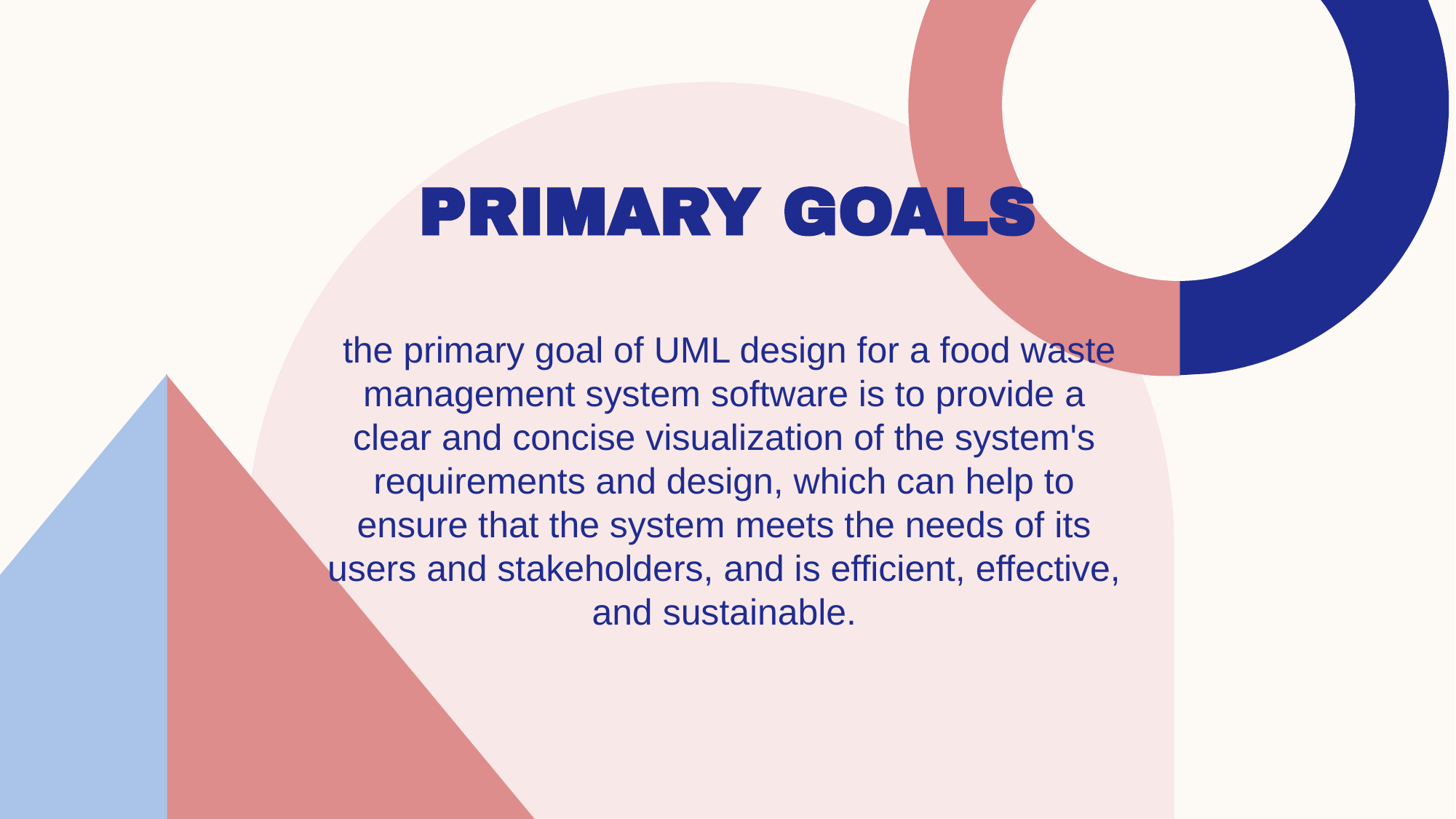

# PRIMARY GOALS

 the primary goal of UML design for a food waste management system software is to provide a clear and concise visualization of the system's requirements and design, which can help to ensure that the system meets the needs of its users and stakeholders, and is efficient, effective, and sustainable.